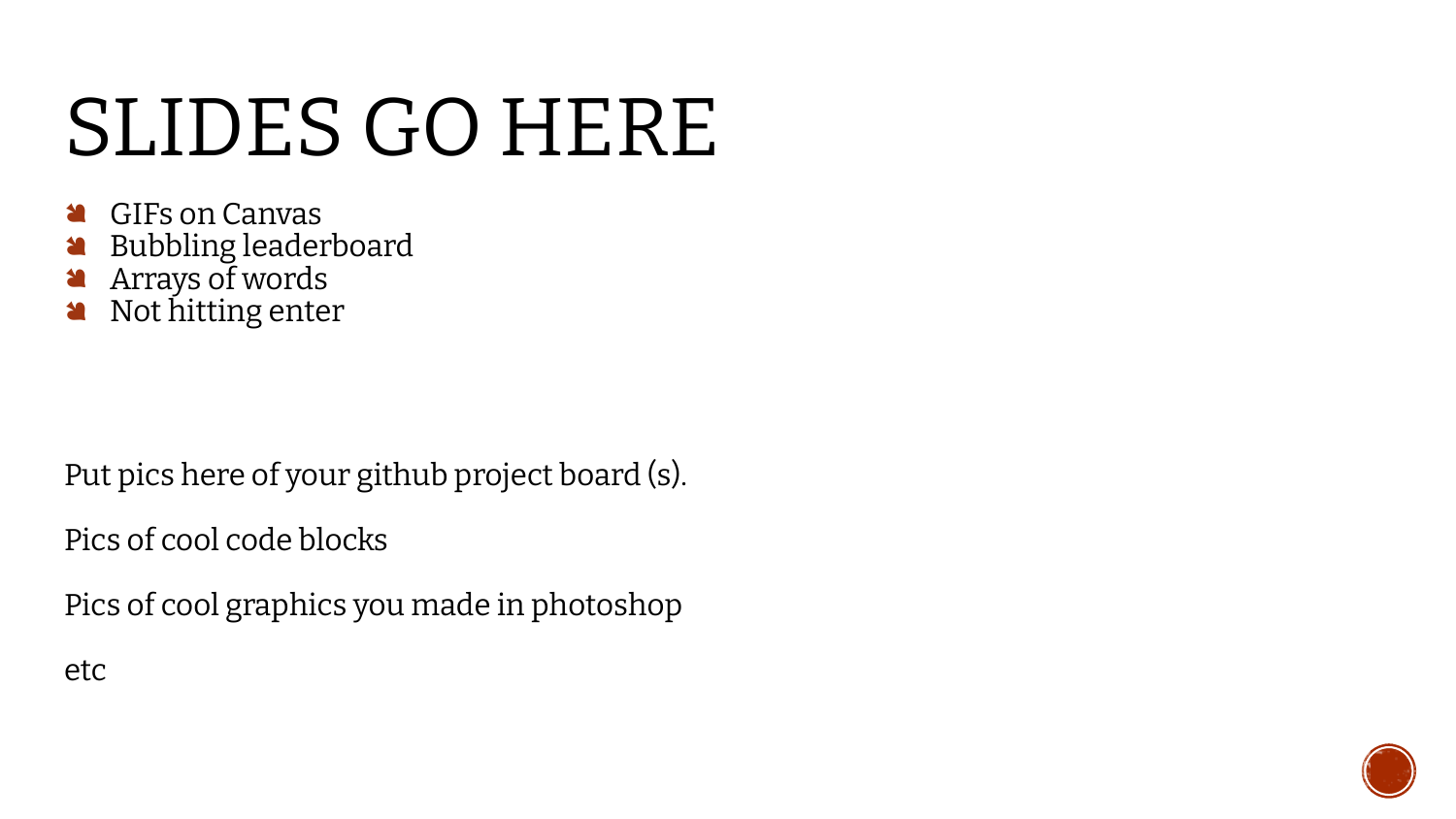

# Slides go here
GIFs on Canvas
Bubbling leaderboard
Arrays of words
Not hitting enter

Put pics here of your github project board (s).
Pics of cool code blocks
Pics of cool graphics you made in photoshop
etc